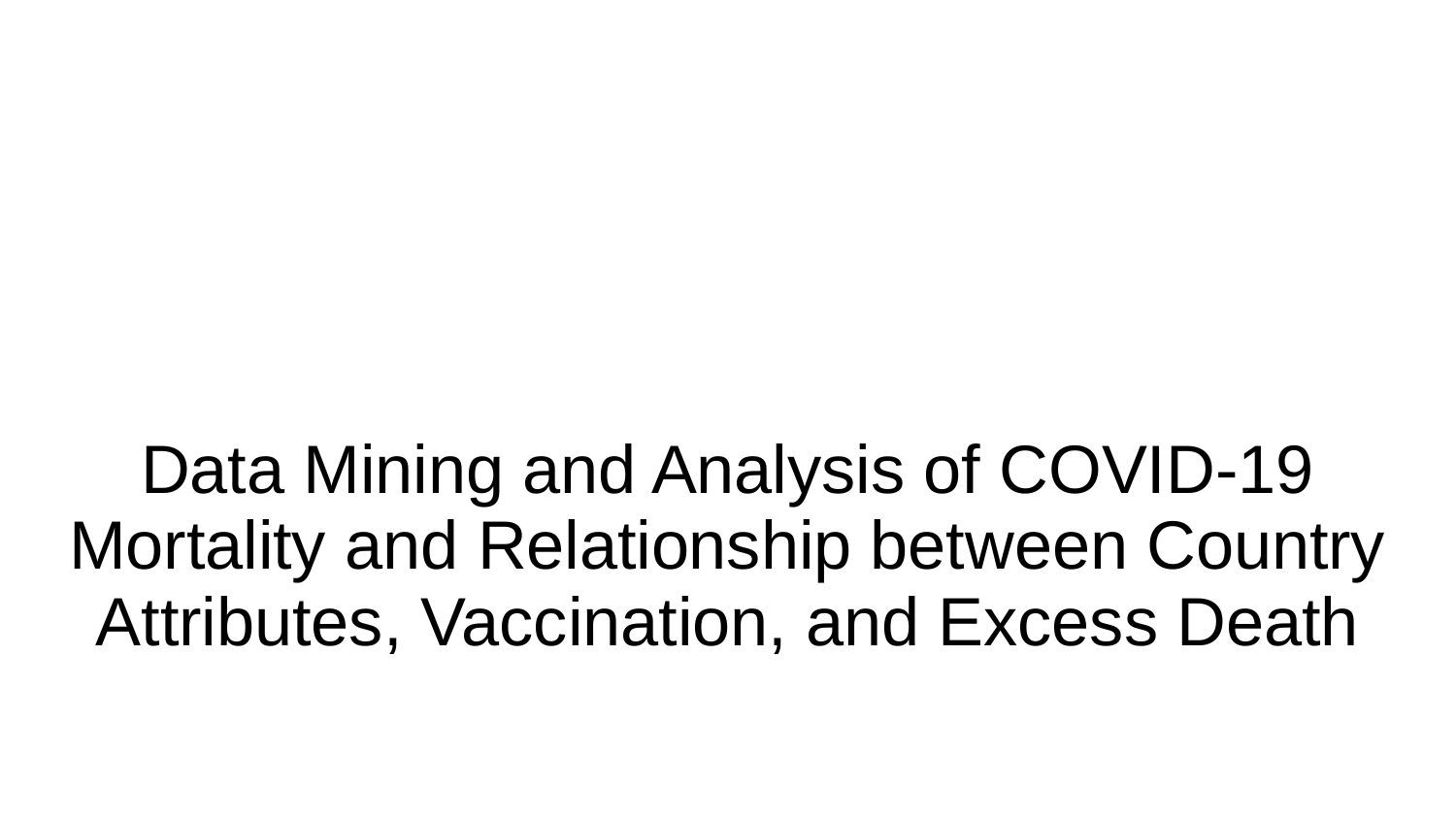

# Data Mining and Analysis of COVID-19 Mortality and Relationship between Country Attributes, Vaccination, and Excess Death